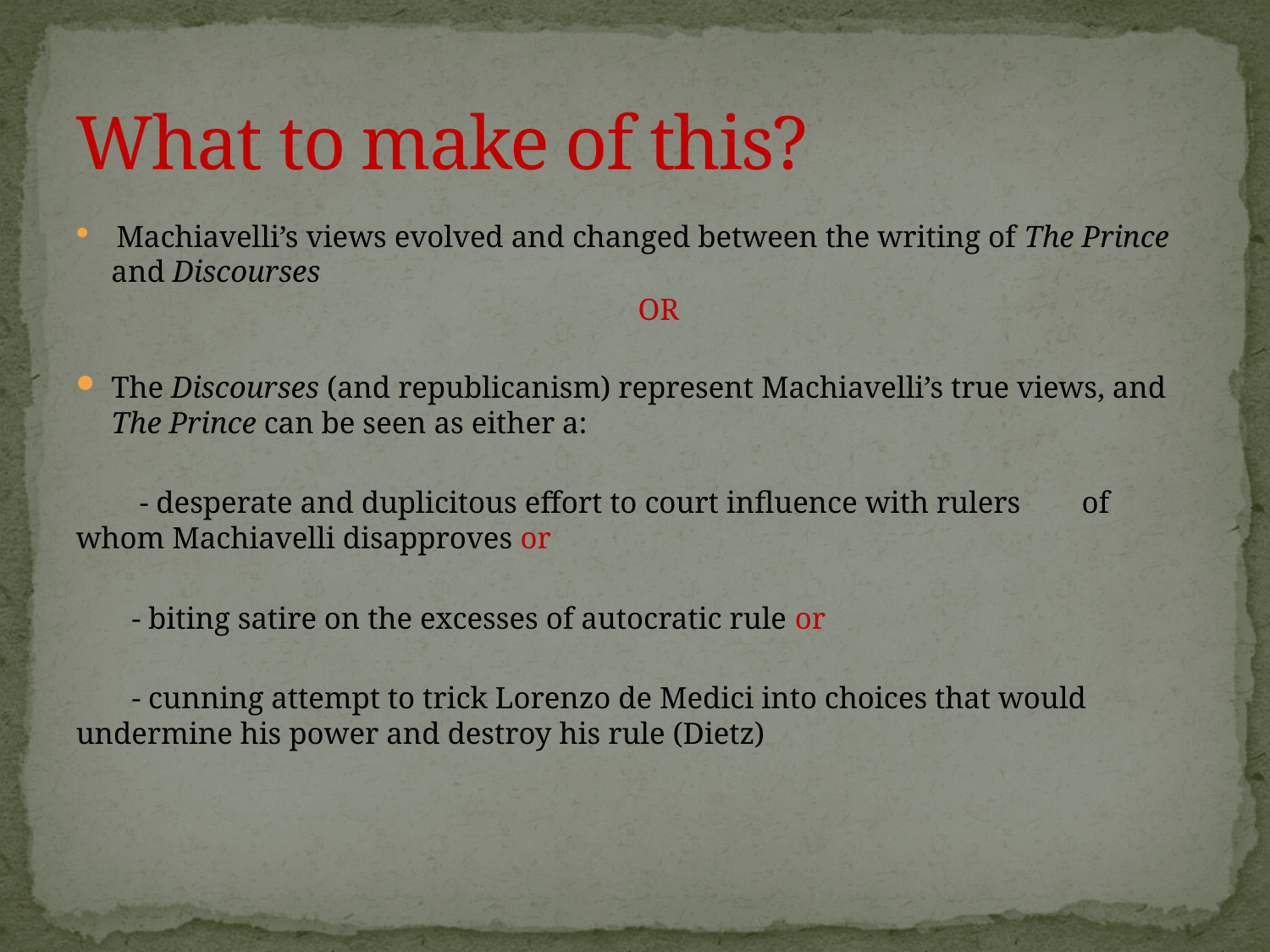

# What to make of this?
 Machiavelli’s views evolved and changed between the writing of The Prince and Discourses
OR

The Discourses (and republicanism) represent Machiavelli’s true views, and The Prince can be seen as either a:

	 - desperate and duplicitous effort to court influence with rulers 	of 	whom Machiavelli disapproves or

	- biting satire on the excesses of autocratic rule or

	- cunning attempt to trick Lorenzo de Medici into choices that would 	undermine his power and destroy his rule (Dietz)